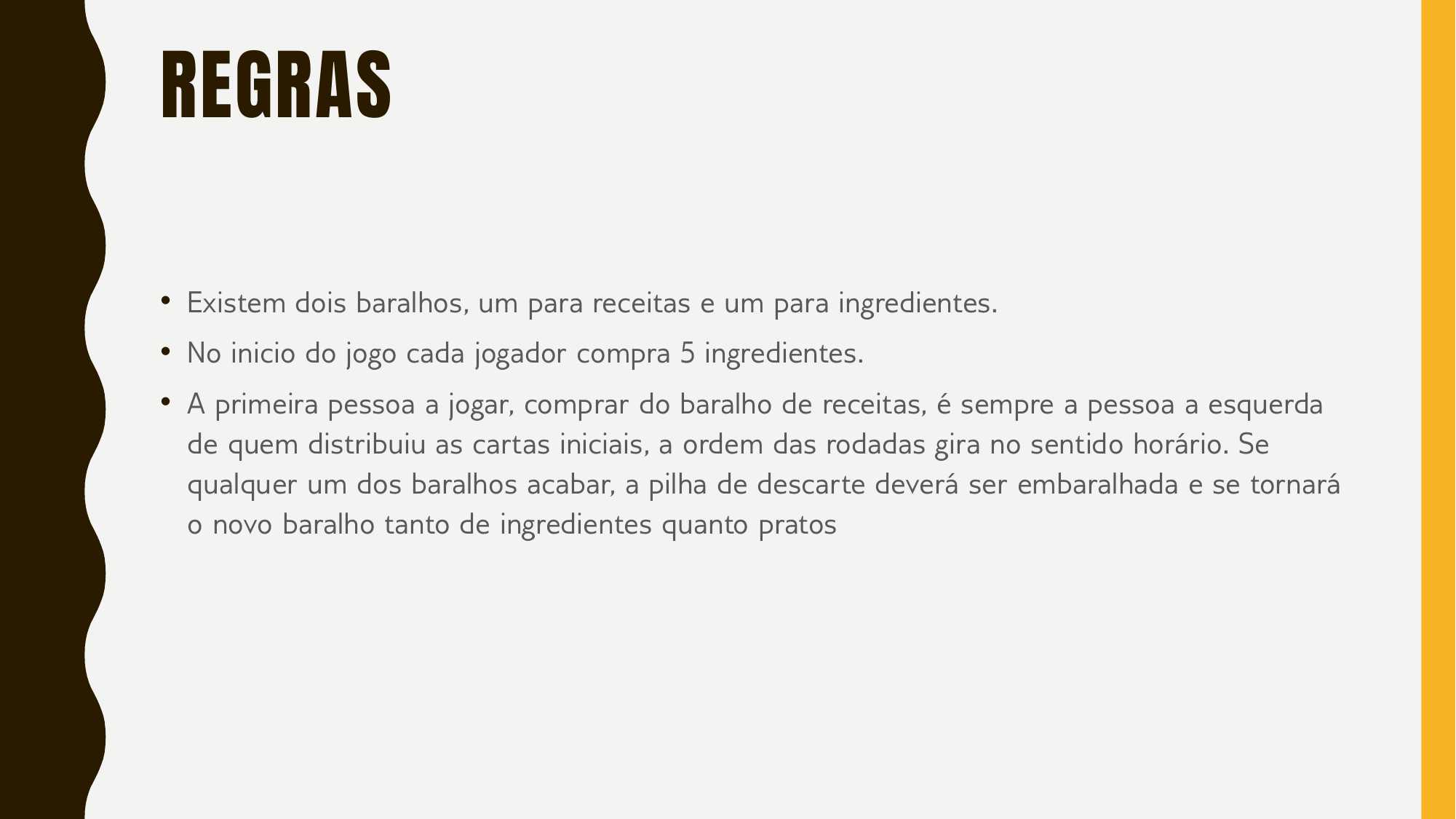

# REGRAS
Existem dois baralhos, um para receitas e um para ingredientes.
No inicio do jogo cada jogador compra 5 ingredientes.
A primeira pessoa a jogar, comprar do baralho de receitas, é sempre a pessoa a esquerda de quem distribuiu as cartas iniciais, a ordem das rodadas gira no sentido horário. Se qualquer um dos baralhos acabar, a pilha de descarte deverá ser embaralhada e se tornará o novo baralho tanto de ingredientes quanto pratos